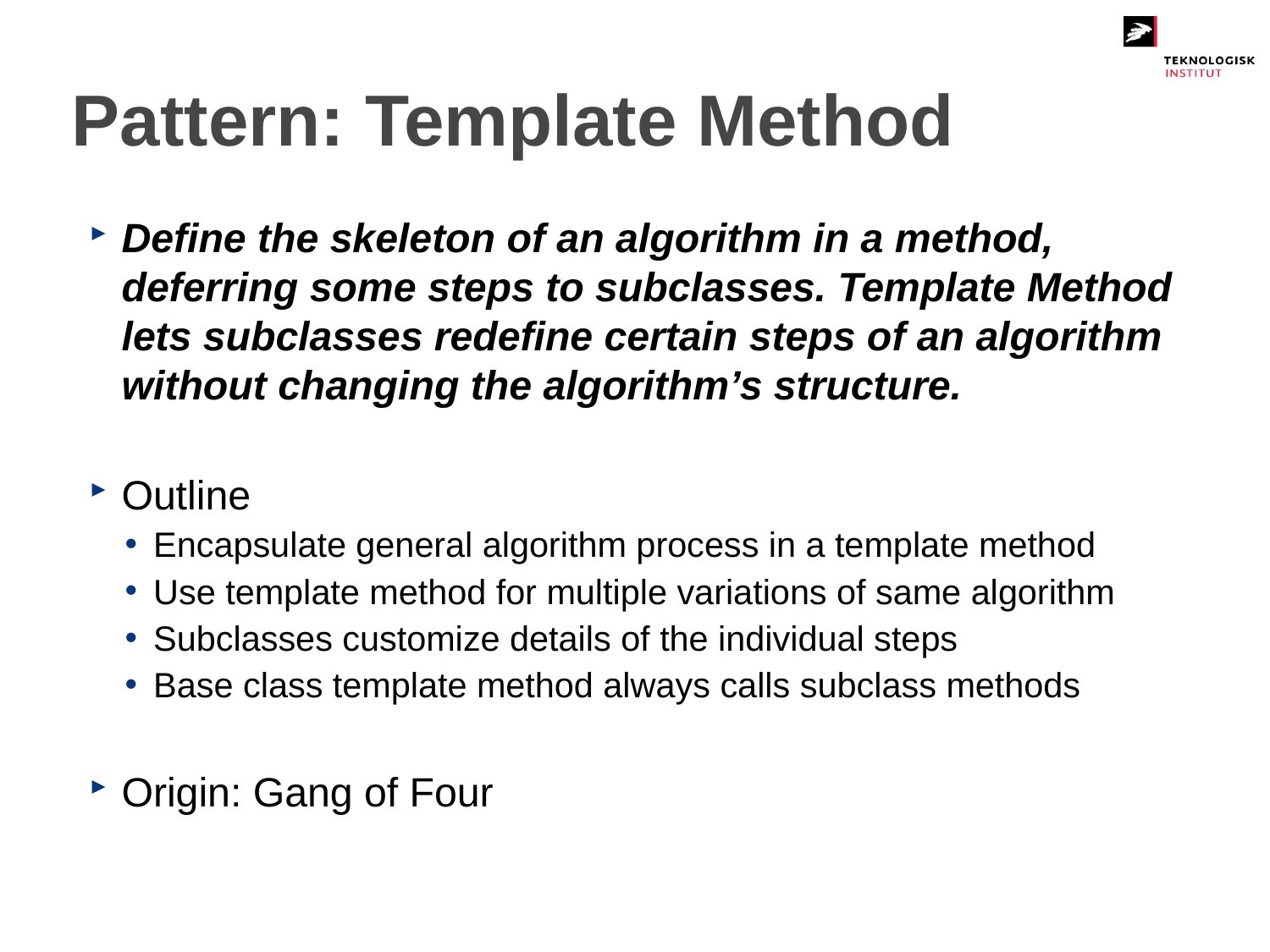

# Pattern: Template Method
Define the skeleton of an algorithm in a method, deferring some steps to subclasses. Template Method lets subclasses redefine certain steps of an algorithm without changing the algorithm’s structure.

Outline
Encapsulate general algorithm process in a template method
Use template method for multiple variations of same algorithm
Subclasses customize details of the individual steps
Base class template method always calls subclass methods

Origin: Gang of Four